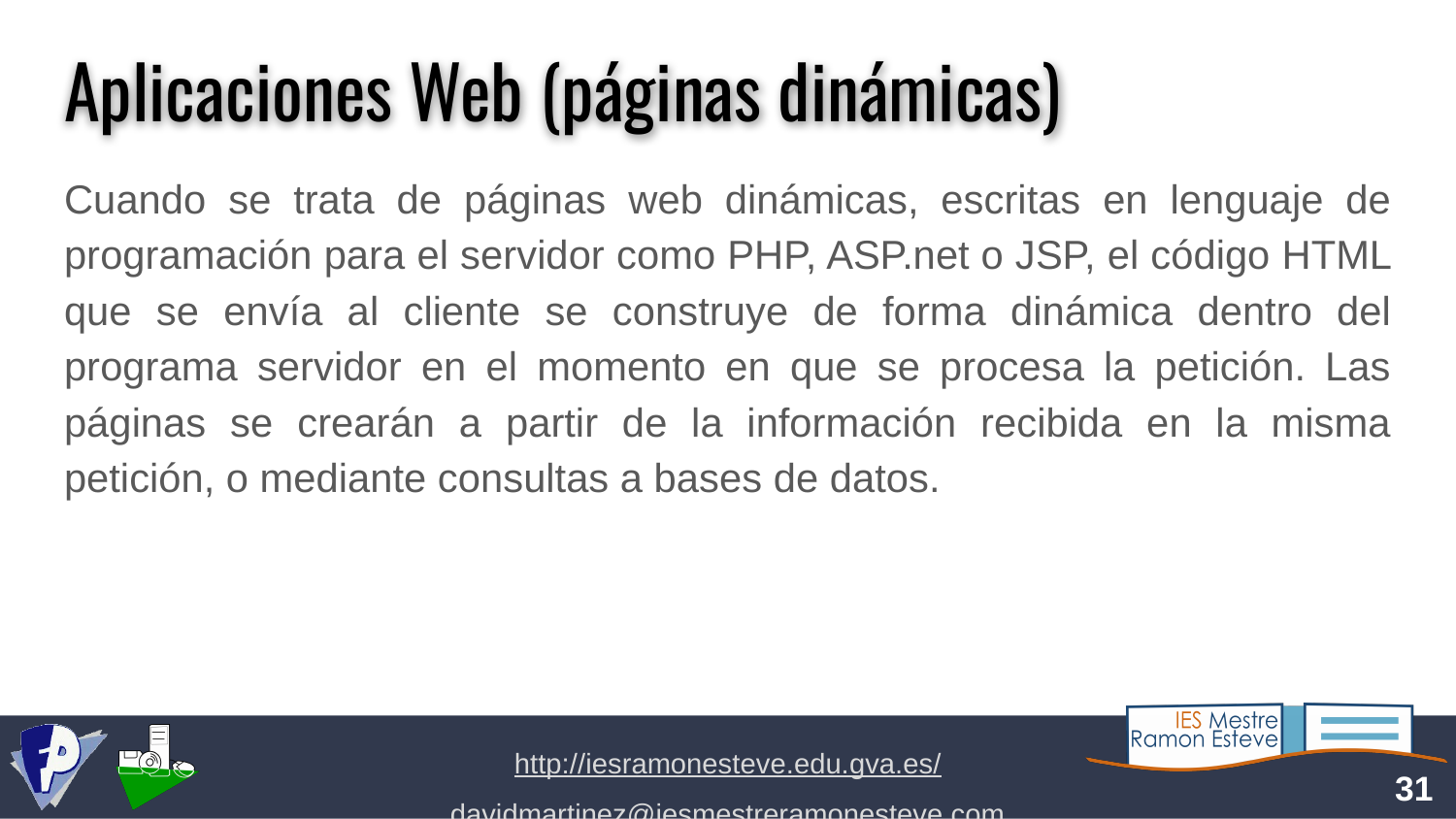

# Aplicaciones Web (páginas dinámicas)
Cuando se trata de páginas web dinámicas, escritas en lenguaje de programación para el servidor como PHP, ASP.net o JSP, el código HTML que se envía al cliente se construye de forma dinámica dentro del programa servidor en el momento en que se procesa la petición. Las páginas se crearán a partir de la información recibida en la misma petición, o mediante consultas a bases de datos.
31